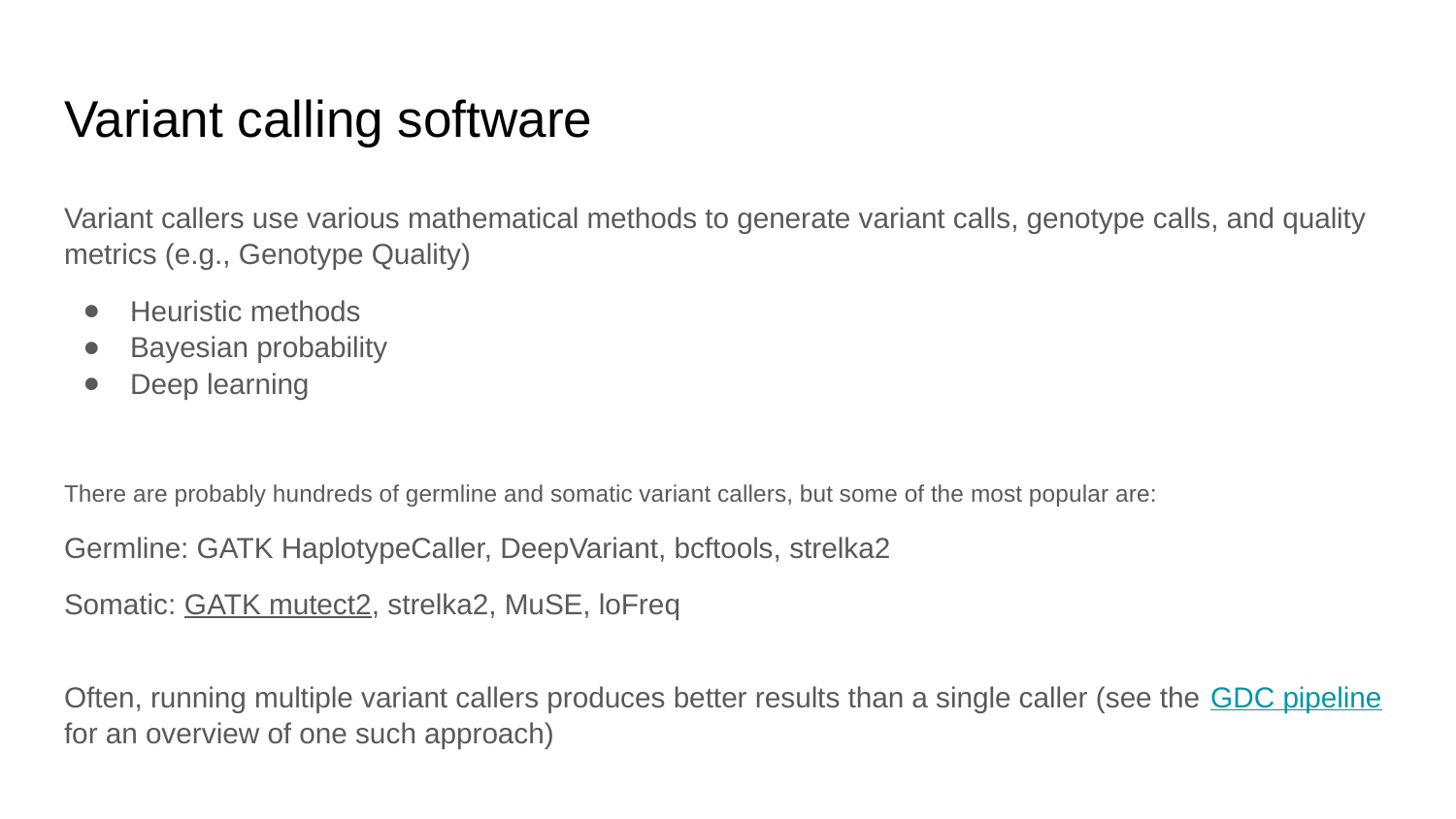

# Variant calling software
Variant callers use various mathematical methods to generate variant calls, genotype calls, and quality metrics (e.g., Genotype Quality)
Heuristic methods
Bayesian probability
Deep learning

There are probably hundreds of germline and somatic variant callers, but some of the most popular are:
Germline: GATK HaplotypeCaller, DeepVariant, bcftools, strelka2
Somatic: GATK mutect2, strelka2, MuSE, loFreq
Often, running multiple variant callers produces better results than a single caller (see the GDC pipeline for an overview of one such approach)